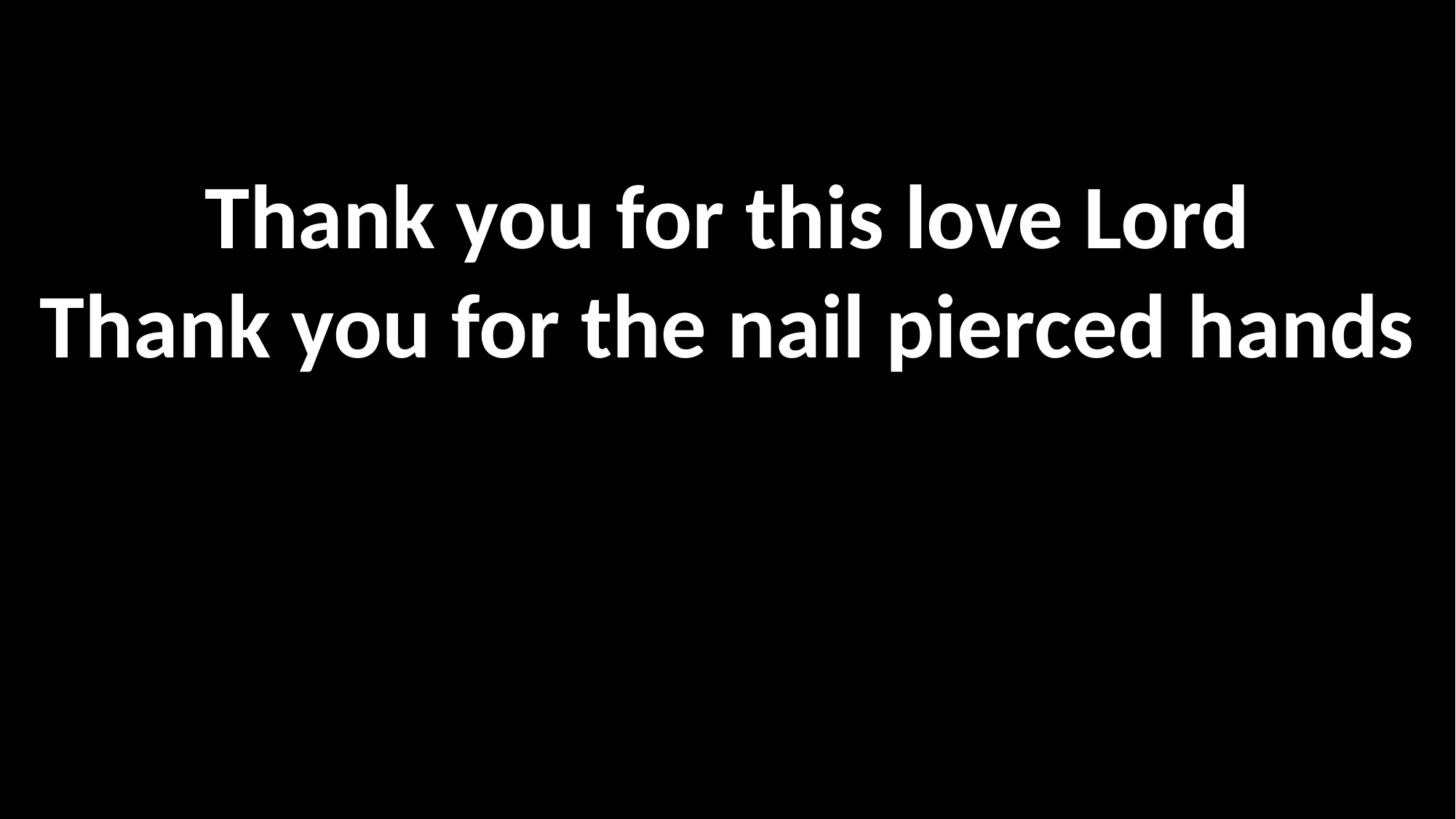

Thank you for this love Lord
Thank you for the nail pierced hands